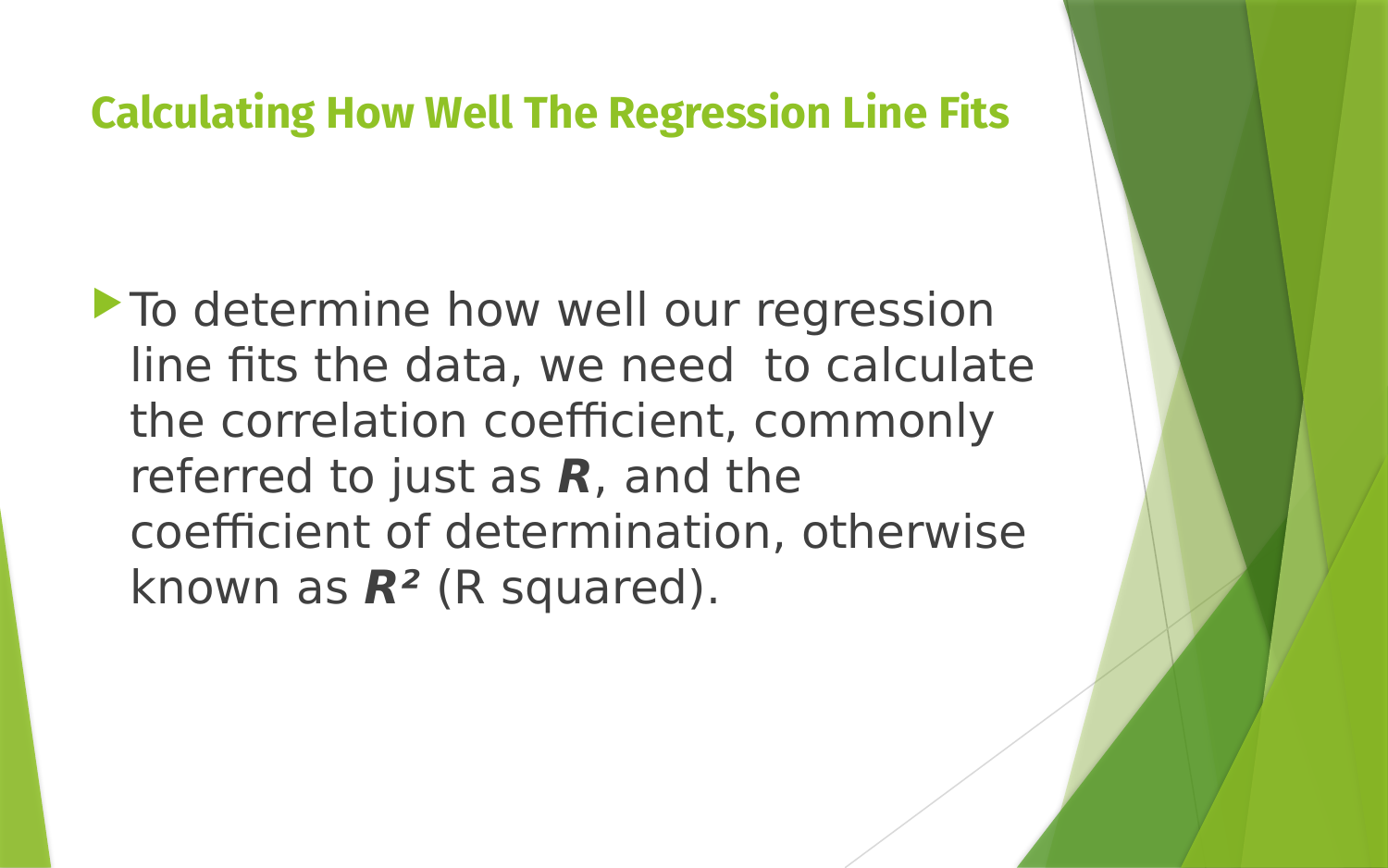

# Calculating How Well The Regression Line Fits
To determine how well our regression line fits the data, we need  to calculate the correlation coefficient, commonly referred to just as R, and the coefficient of determination, otherwise known as R² (R squared).